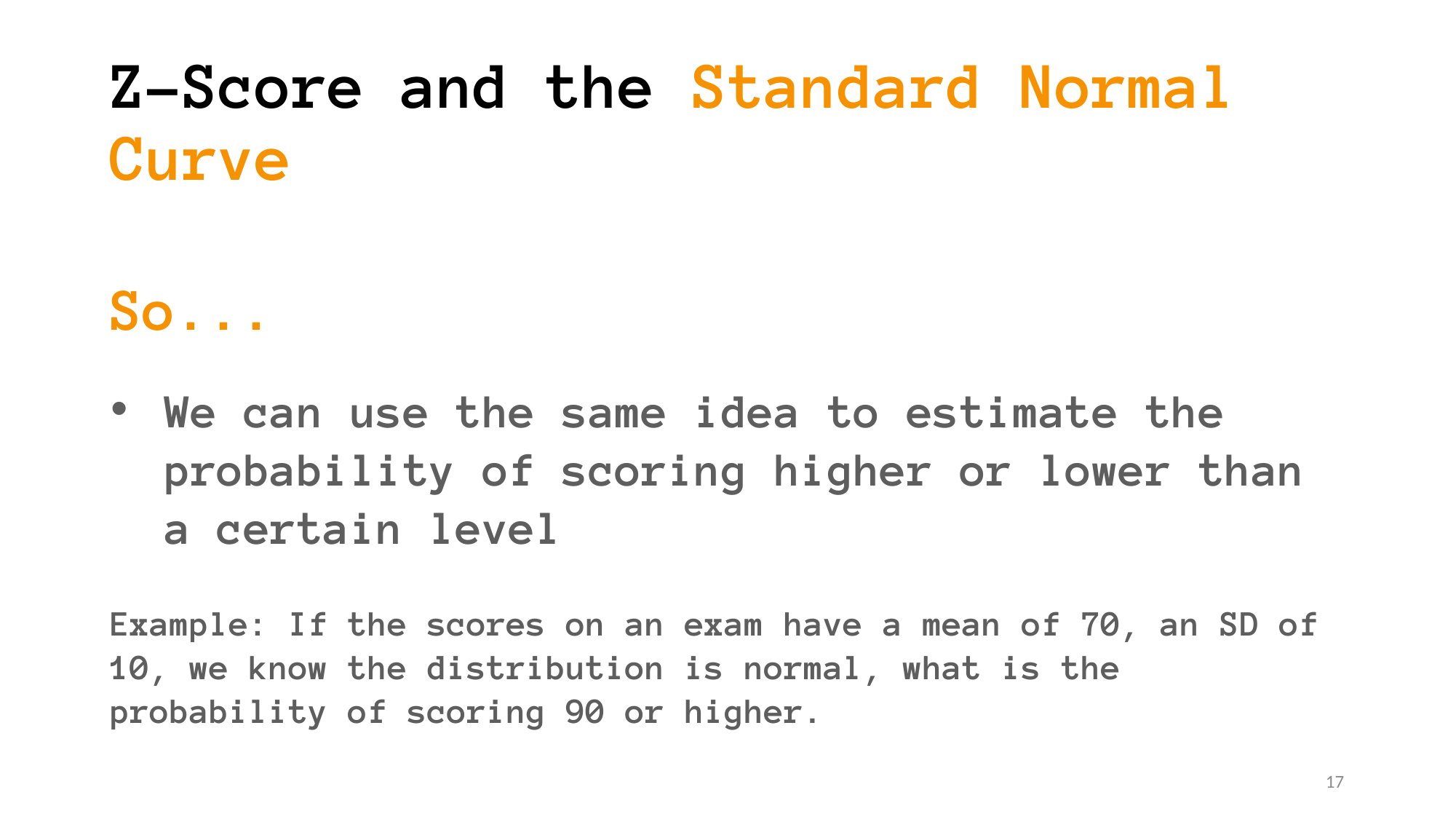

# Z-Score and the Standard Normal Curve
So...

We can use the same idea to estimate the probability of scoring higher or lower than a certain level
Example: If the scores on an exam have a mean of 70, an SD of 10, we know the distribution is normal, what is the probability of scoring 90 or higher.
17